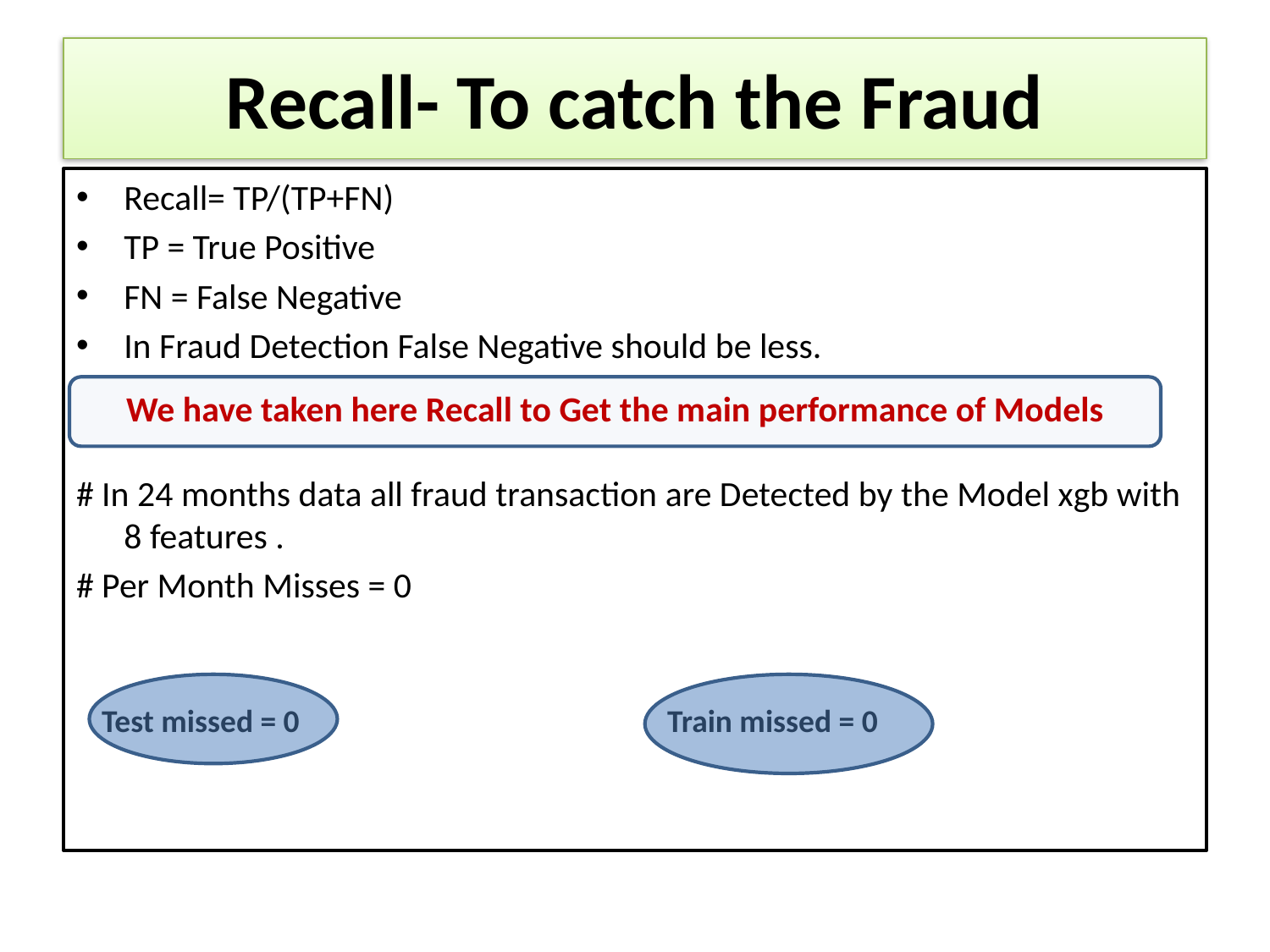

# Recall- To catch the Fraud
Recall= TP/(TP+FN)
TP = True Positive
FN = False Negative
In Fraud Detection False Negative should be less.

# In 24 months data all fraud transaction are Detected by the Model xgb with 8 features .
# Per Month Misses = 0

We have taken here Recall to Get the main performance of Models

Test missed = 0
Train missed = 0